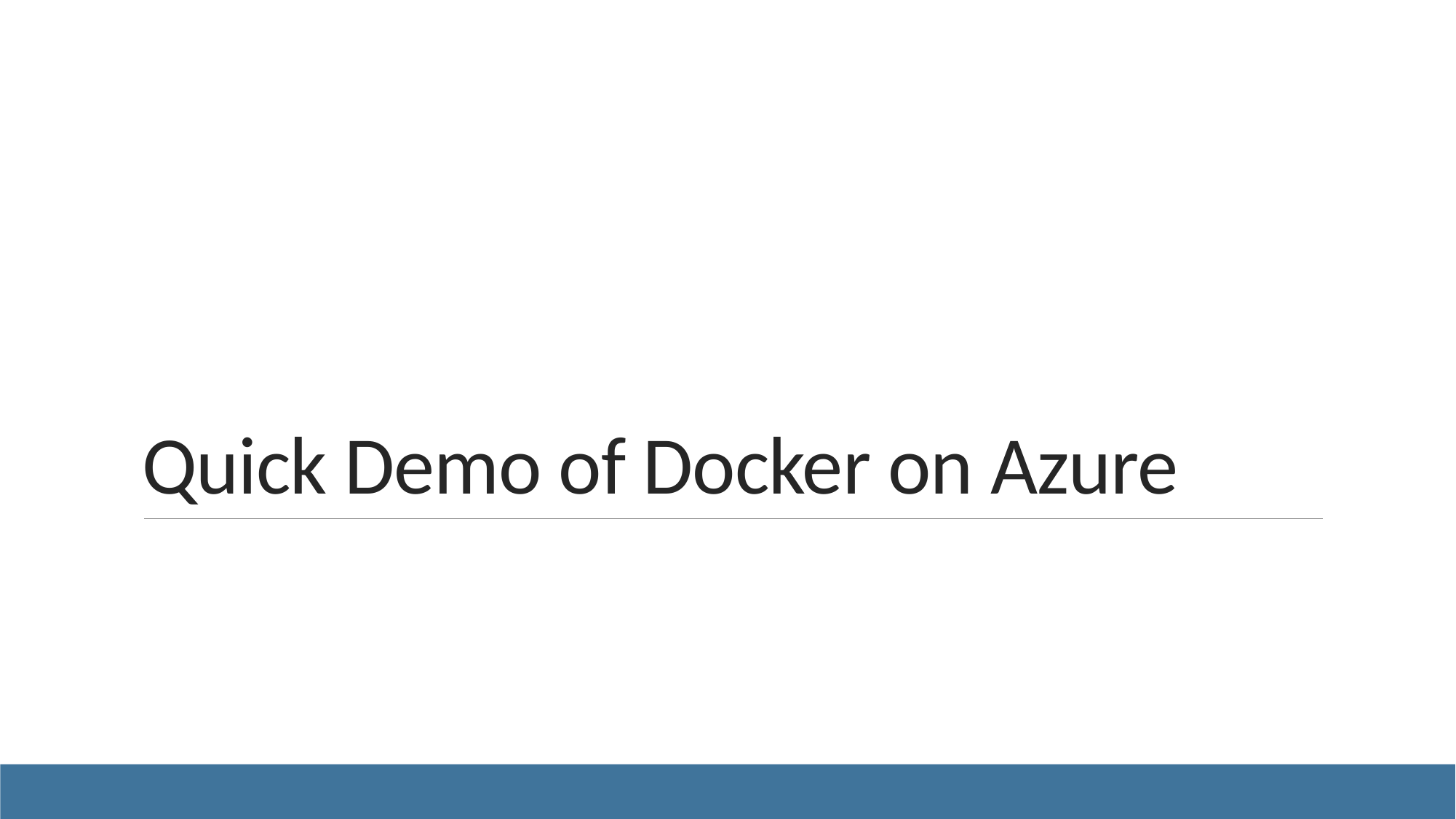

# Quick Demo of Docker on Azure